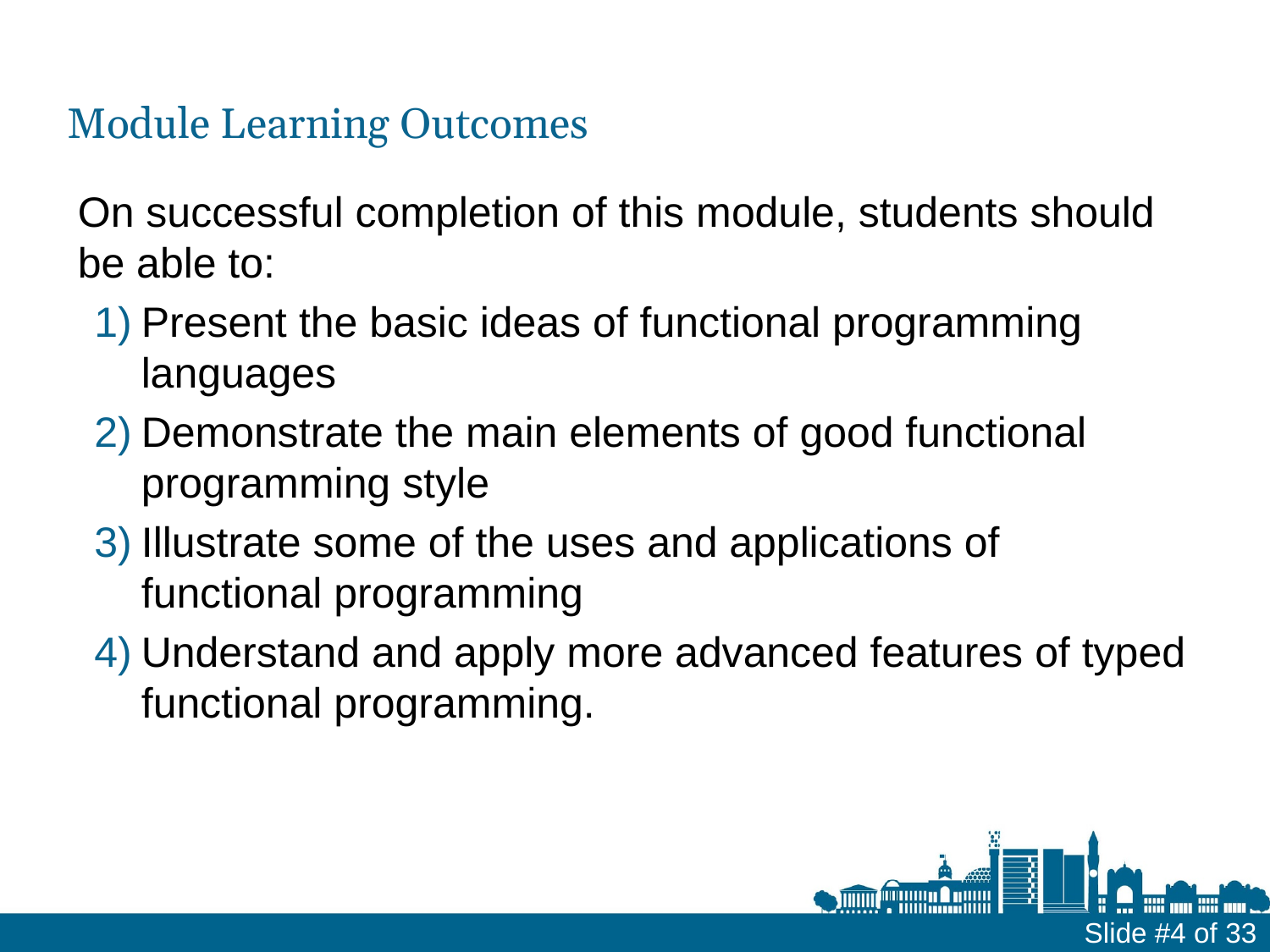

Module Learning Outcomes
On successful completion of this module, students should be able to:
Present the basic ideas of functional programming languages
Demonstrate the main elements of good functional programming style
Illustrate some of the uses and applications of functional programming
Understand and apply more advanced features of typed functional programming.